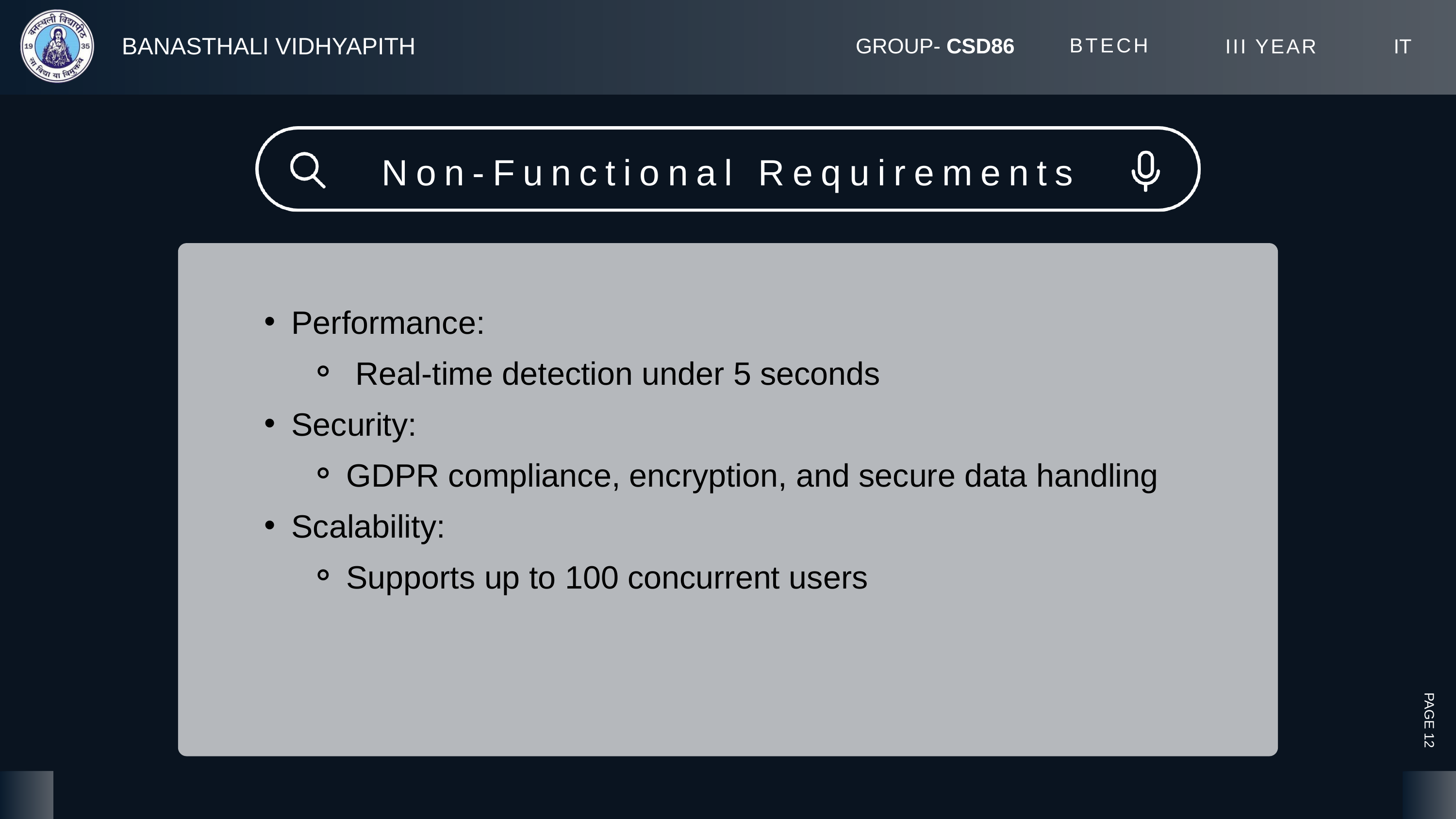

BTECH
BANASTHALI VIDHYAPITH
GROUP- CSD86
III YEAR
IT

Non-Functional Requirements

Performance:
 Real-time detection under 5 seconds
Security:
GDPR compliance, encryption, and secure data handling​
Scalability:
Supports up to 100 concurrent users
PAGE 12